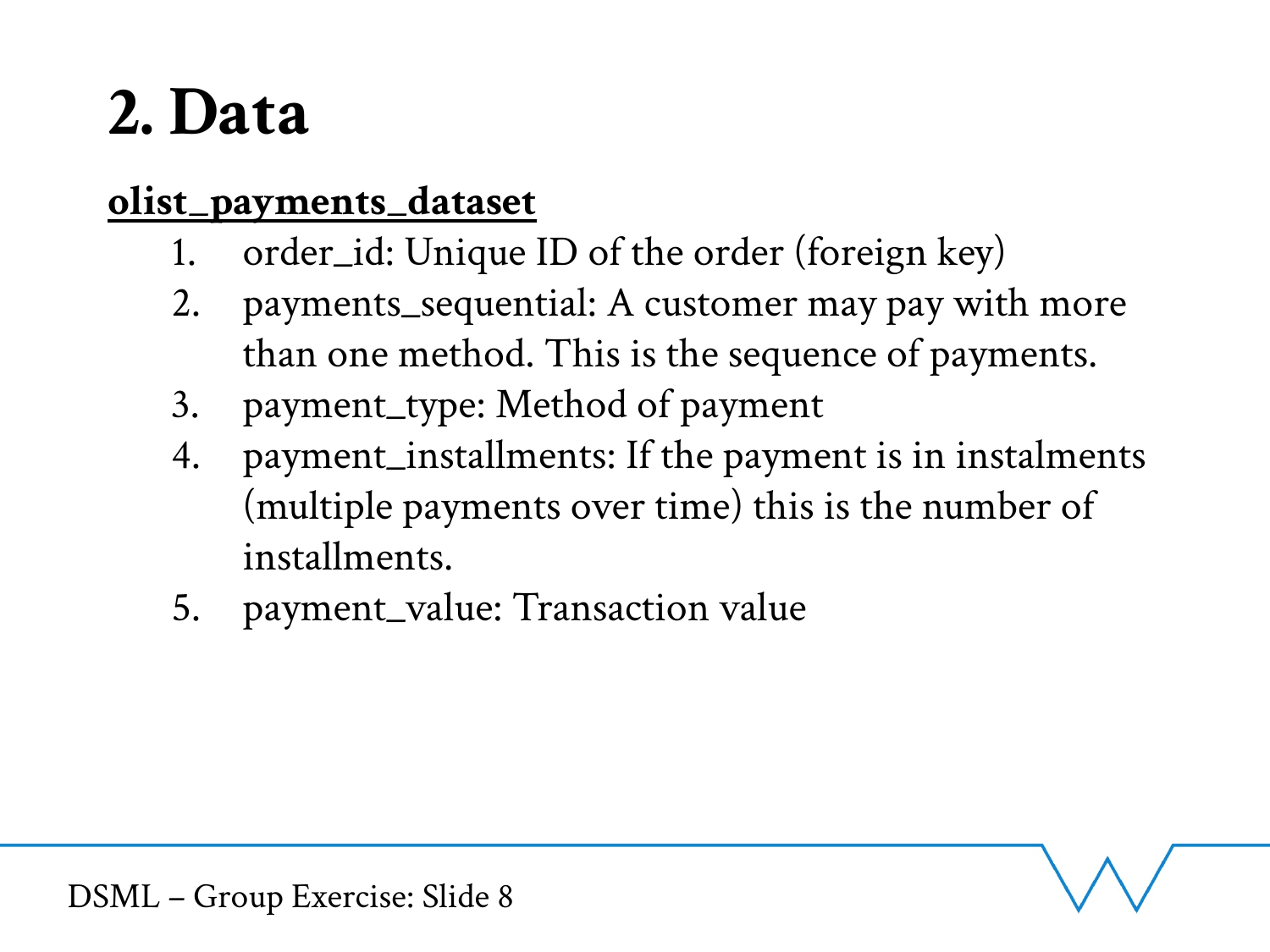

# 2. Data
olist_payments_dataset
order_id: Unique ID of the order (foreign key)
payments_sequential: A customer may pay with more than one method. This is the sequence of payments.
payment_type: Method of payment
payment_installments: If the payment is in instalments (multiple payments over time) this is the number of installments.
payment_value: Transaction value
DSML – Group Exercise: Slide 8